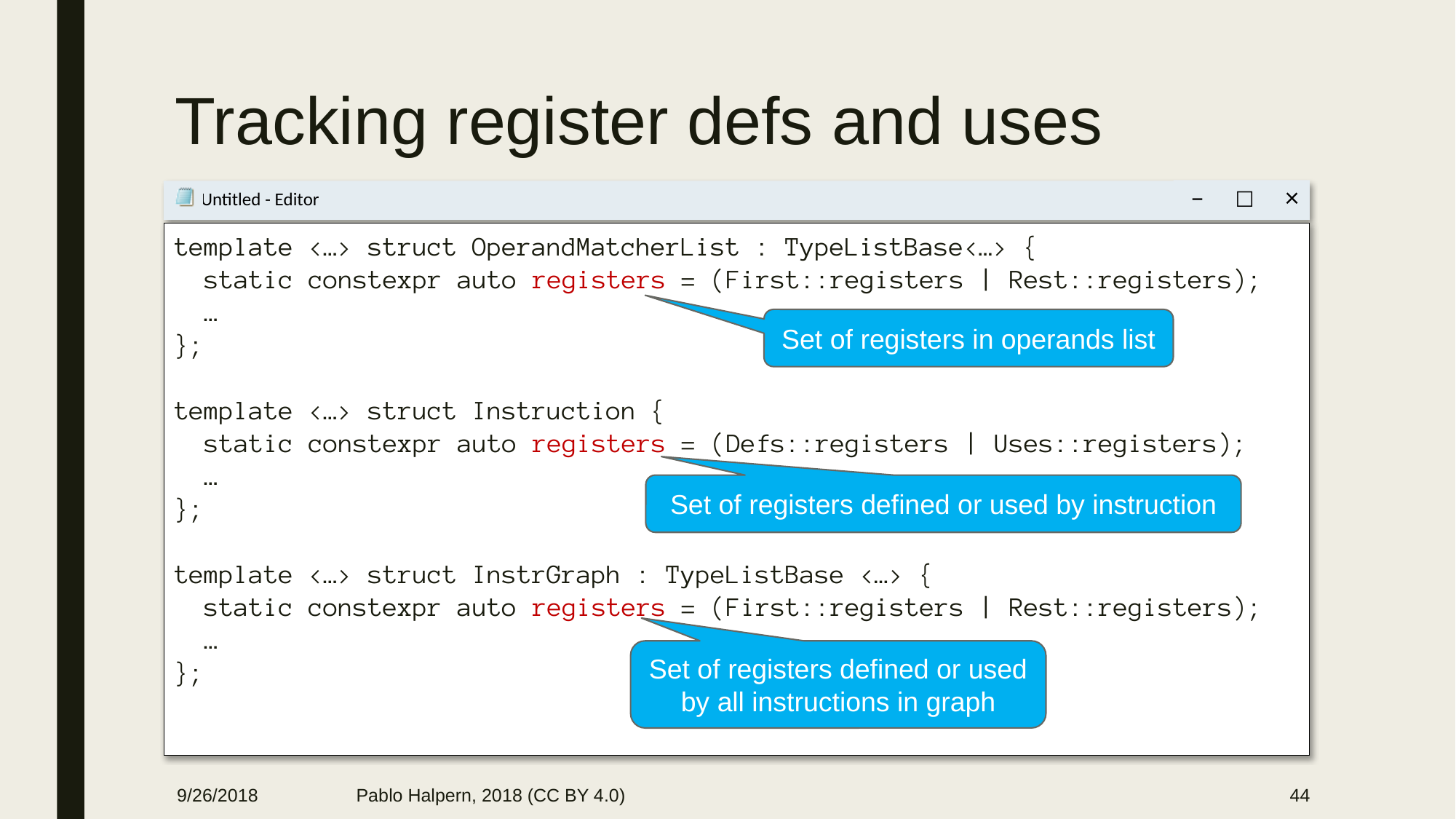

# Tracking register defs and uses
template <…> struct OperandMatcherList : TypeListBase<…> {
  static constexpr auto registers = (First::registers | Rest::registers);
  …
};

template <…> struct Instruction {
  static constexpr auto registers = (Defs::registers | Uses::registers);
  …
};

template <…> struct InstrGraph : TypeListBase <…> {
  static constexpr auto registers = (First::registers | Rest::registers);
  …
};

Set of registers in operands list
Set of registers defined or used by instruction
Set of registers defined or used by all instructions in graph
9/26/2018
Pablo Halpern, 2018 (CC BY 4.0)
44